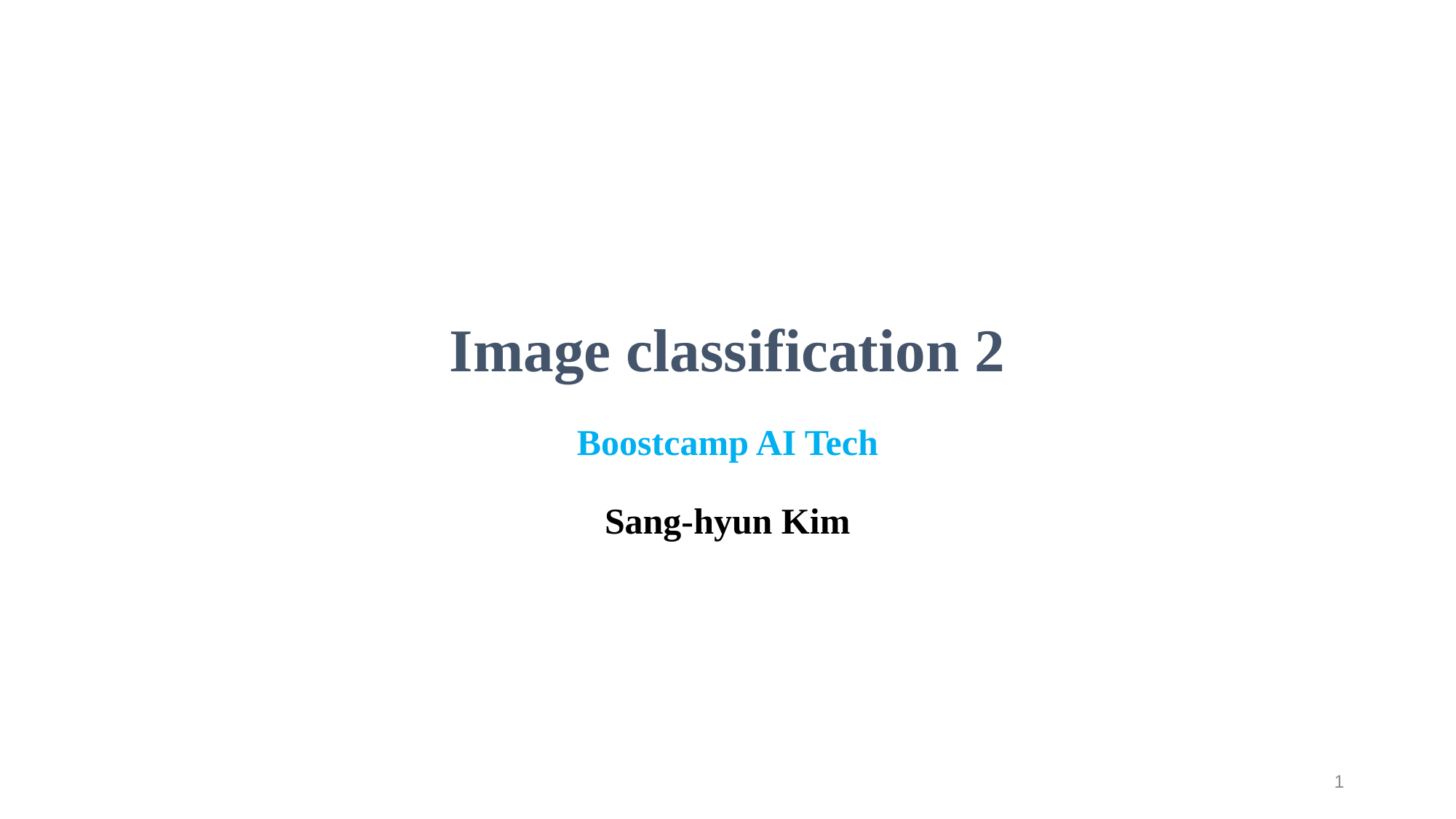

# Image classification 2 Boostcamp AI Tech Sang-hyun Kim
1